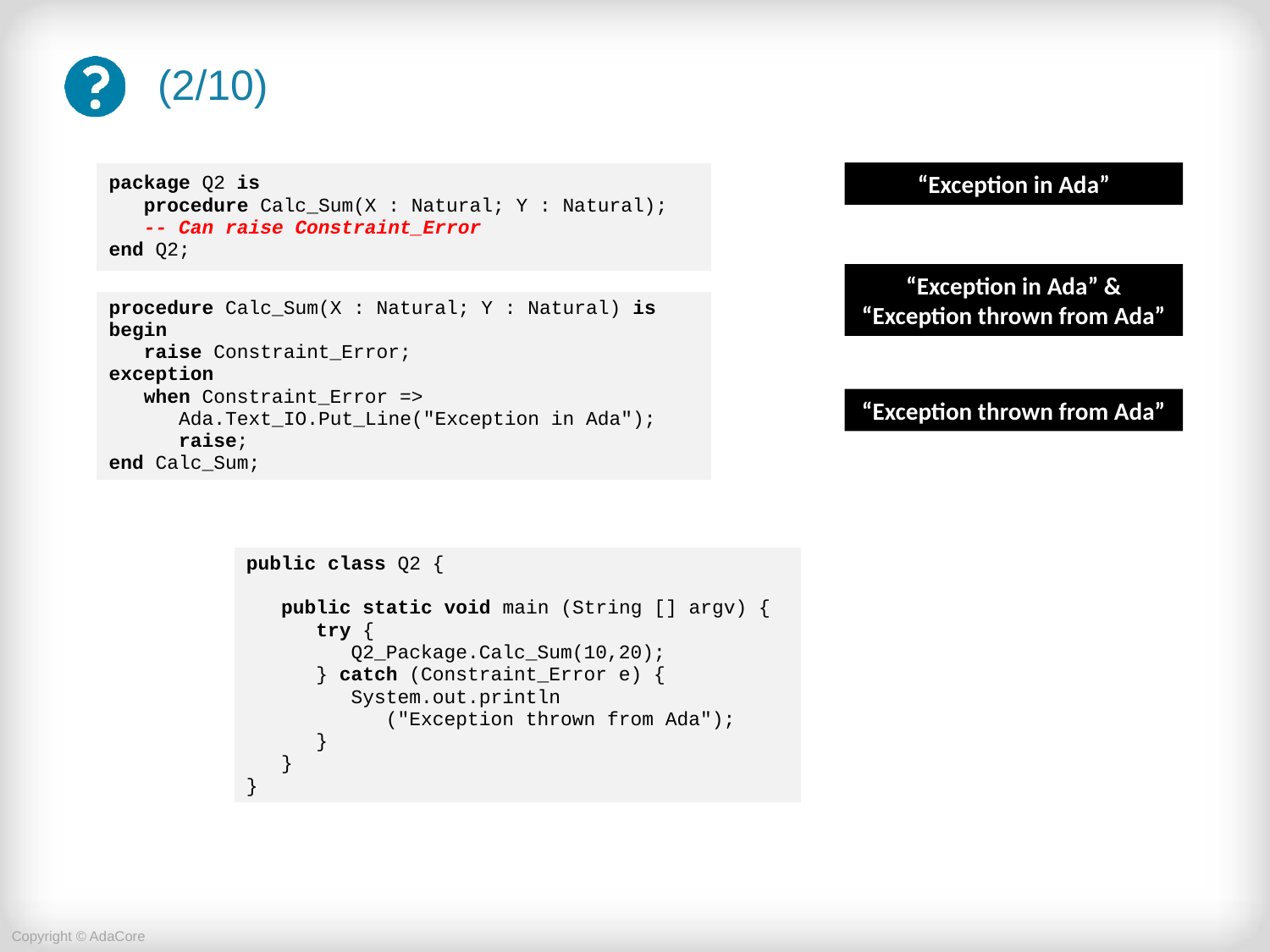

# (2/10)
| package Q2 is procedure Calc\_Sum(X : Natural; Y : Natural); -- Can raise Constraint\_Error end Q2; |
| --- |
“Exception in Ada”
“Exception in Ada” &
“Exception thrown from Ada”
| procedure Calc\_Sum(X : Natural; Y : Natural) is begin raise Constraint\_Error; exception when Constraint\_Error => Ada.Text\_IO.Put\_Line("Exception in Ada"); raise; end Calc\_Sum; |
| --- |
“Exception thrown from Ada”
| public class Q2 { public static void main (String [] argv) { try { Q2\_Package.Calc\_Sum(10,20); } catch (Constraint\_Error e) { System.out.println ("Exception thrown from Ada"); } } } |
| --- |